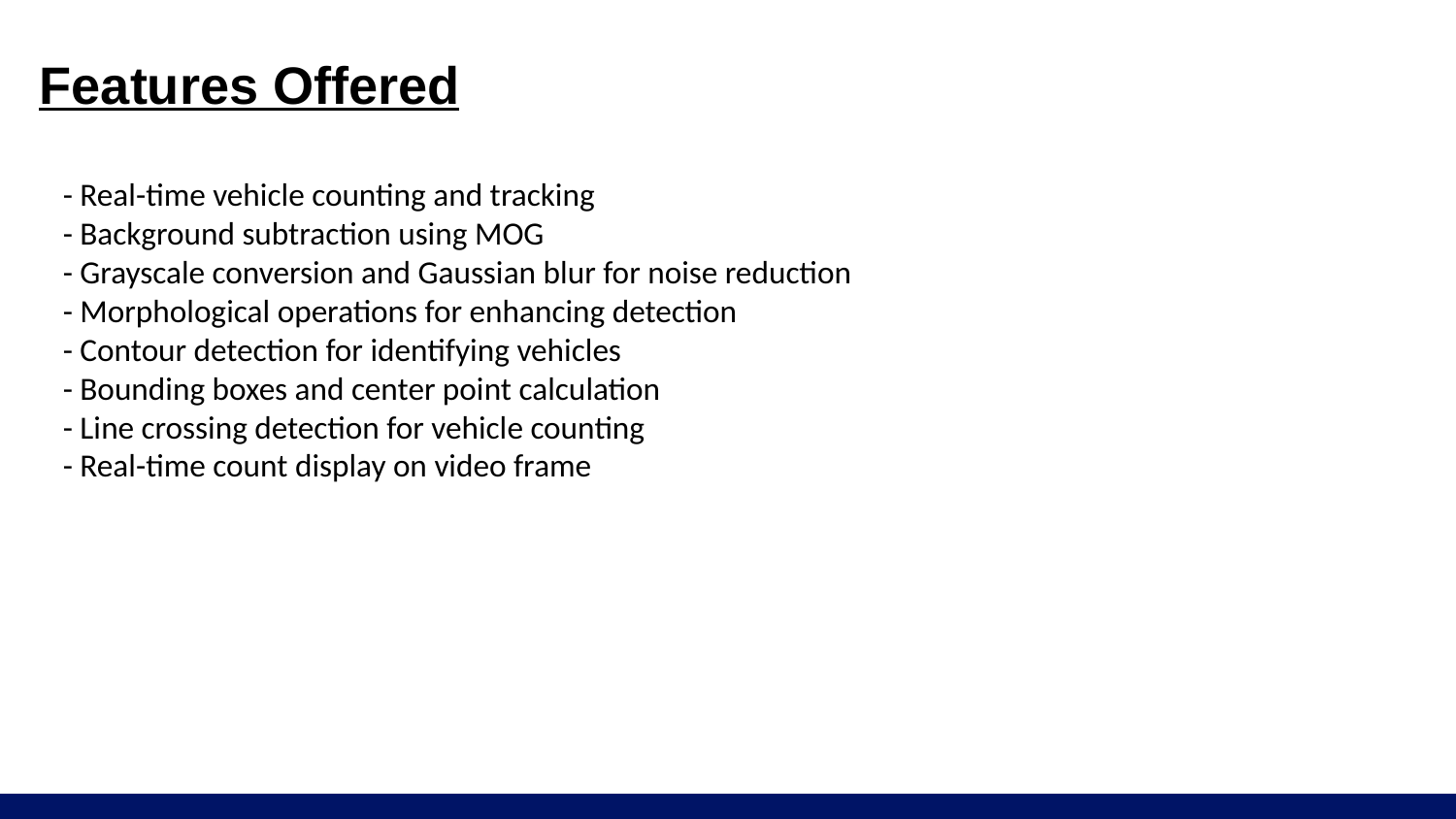

# Features Offered
- Real-time vehicle counting and tracking
- Background subtraction using MOG
- Grayscale conversion and Gaussian blur for noise reduction
- Morphological operations for enhancing detection
- Contour detection for identifying vehicles
- Bounding boxes and center point calculation
- Line crossing detection for vehicle counting
- Real-time count display on video frame